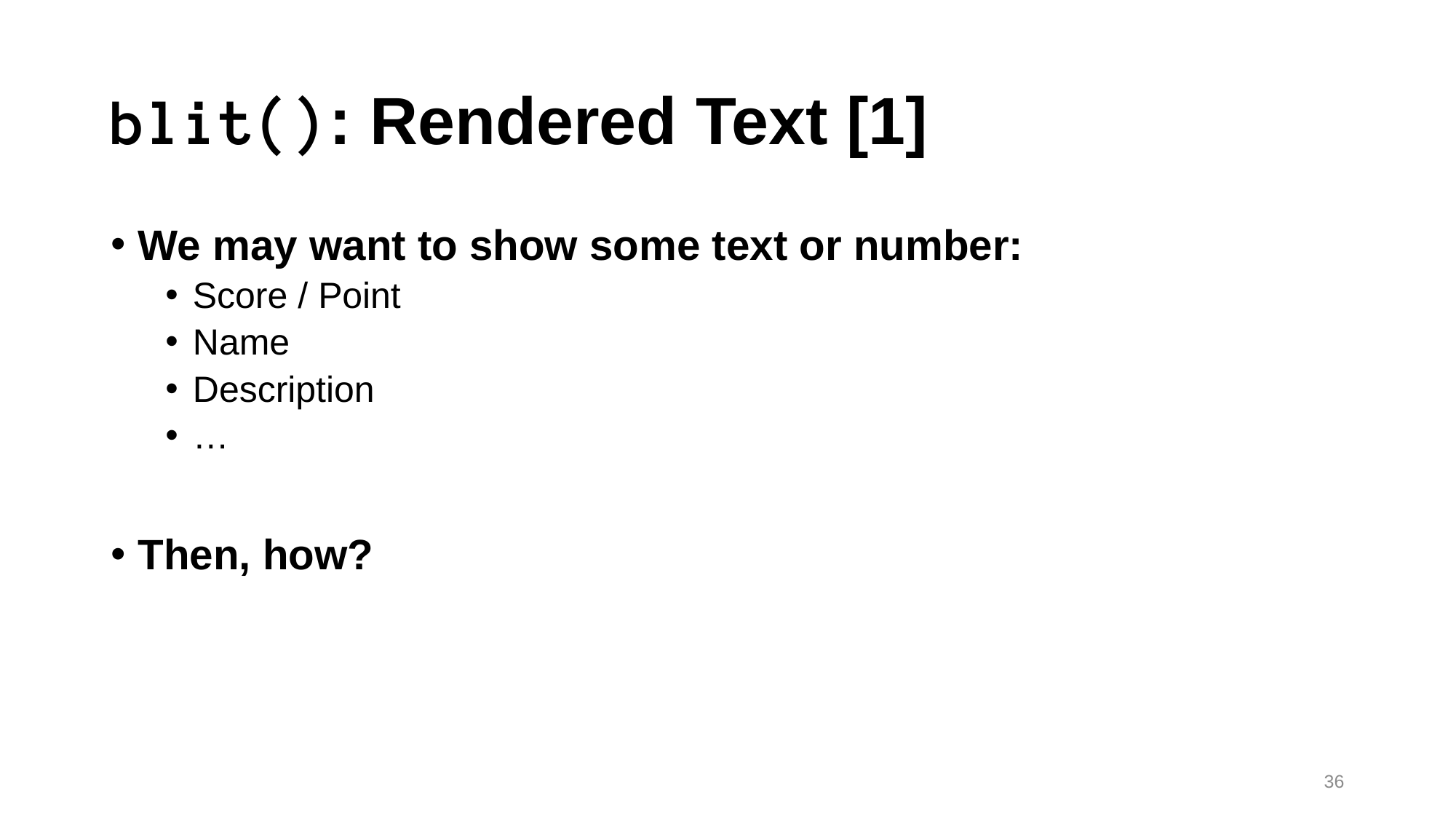

# blit(): Rendered Text [1]
We may want to show some text or number:
Score / Point
Name
Description
…

Then, how?

36